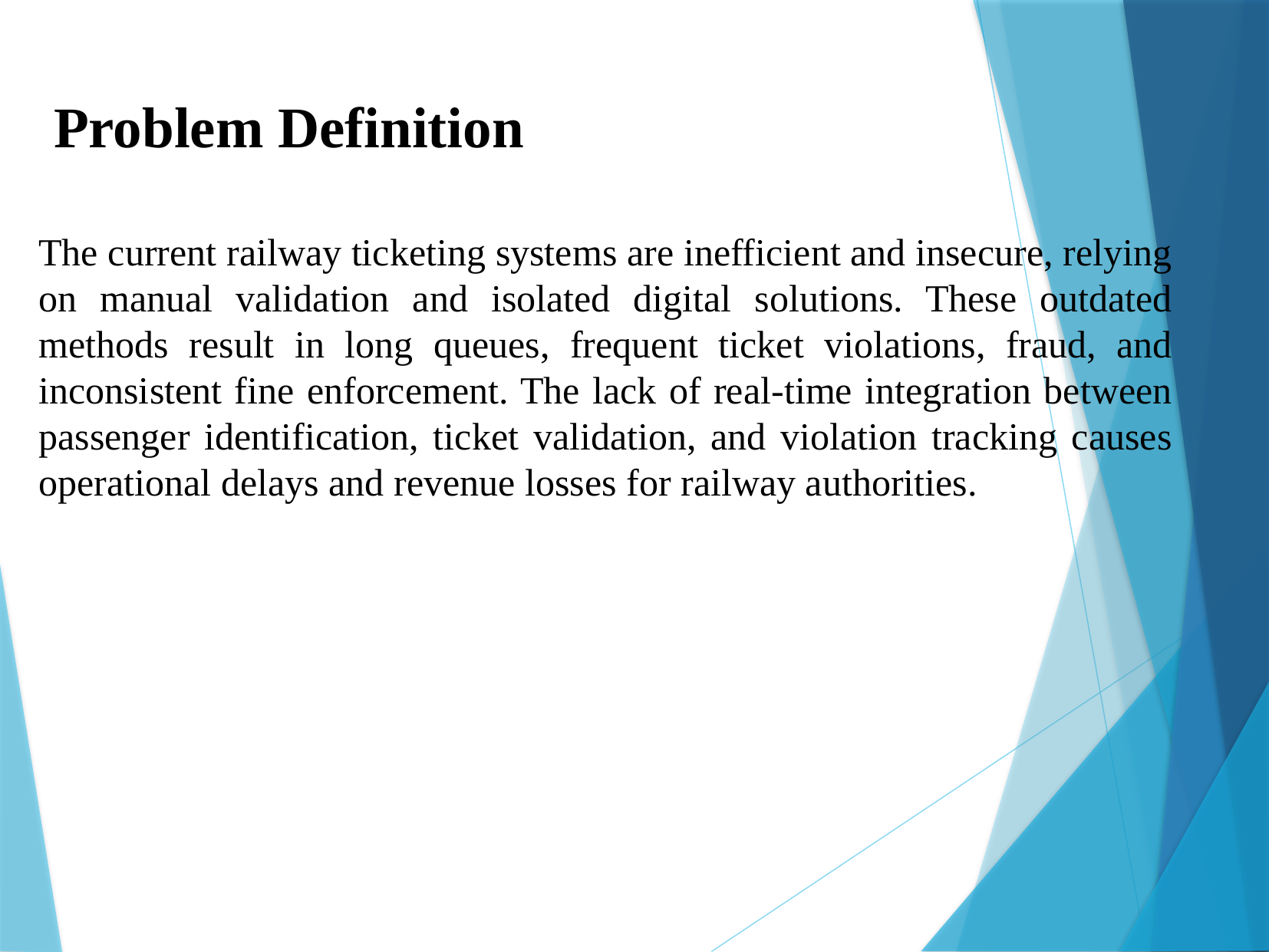

# Problem Definition
The current railway ticketing systems are inefficient and insecure, relying on manual validation and isolated digital solutions. These outdated methods result in long queues, frequent ticket violations, fraud, and inconsistent fine enforcement. The lack of real-time integration between passenger identification, ticket validation, and violation tracking causes operational delays and revenue losses for railway authorities.